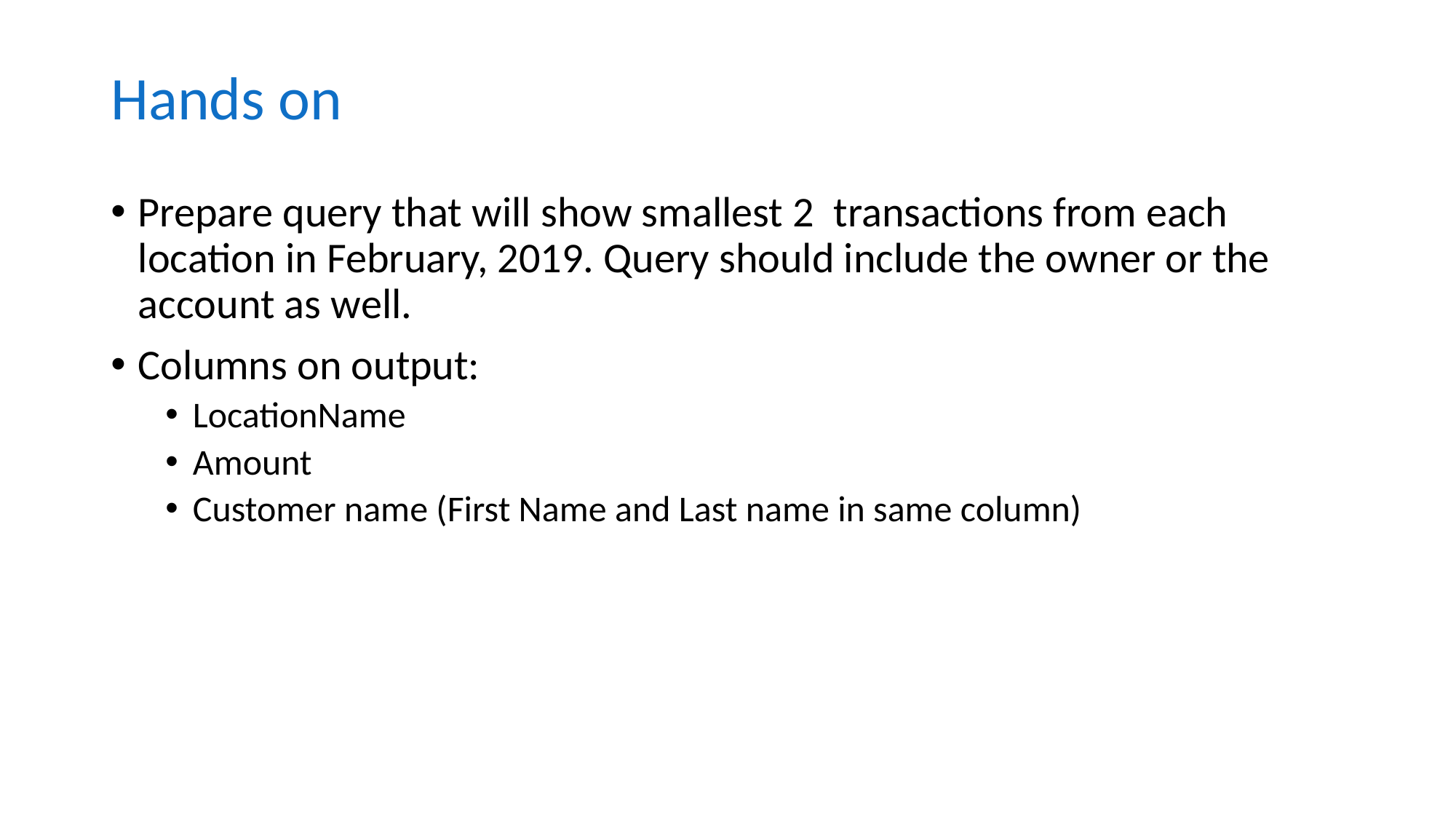

# Hands on
Prepare query that will show smallest 2  transactions from each location in February, 2019. Query should include the owner or the account as well.
Columns on output:
LocationName
Amount
Customer name (First Name and Last name in same column)